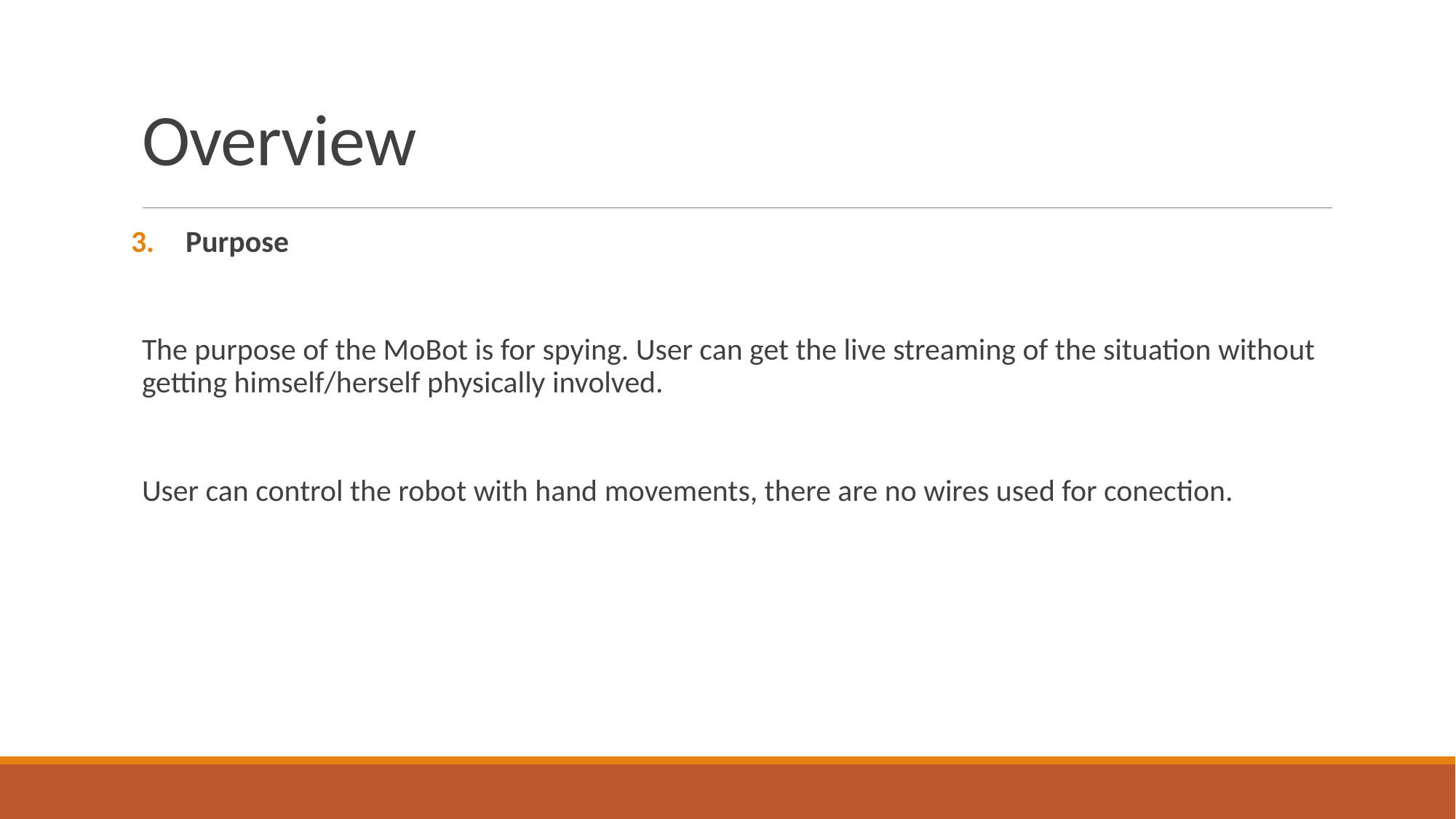

# Overview
Purpose

The purpose of the MoBot is for spying. User can get the live streaming of the situation without getting himself/herself physically involved.

User can control the robot with hand movements, there are no wires used for conection.